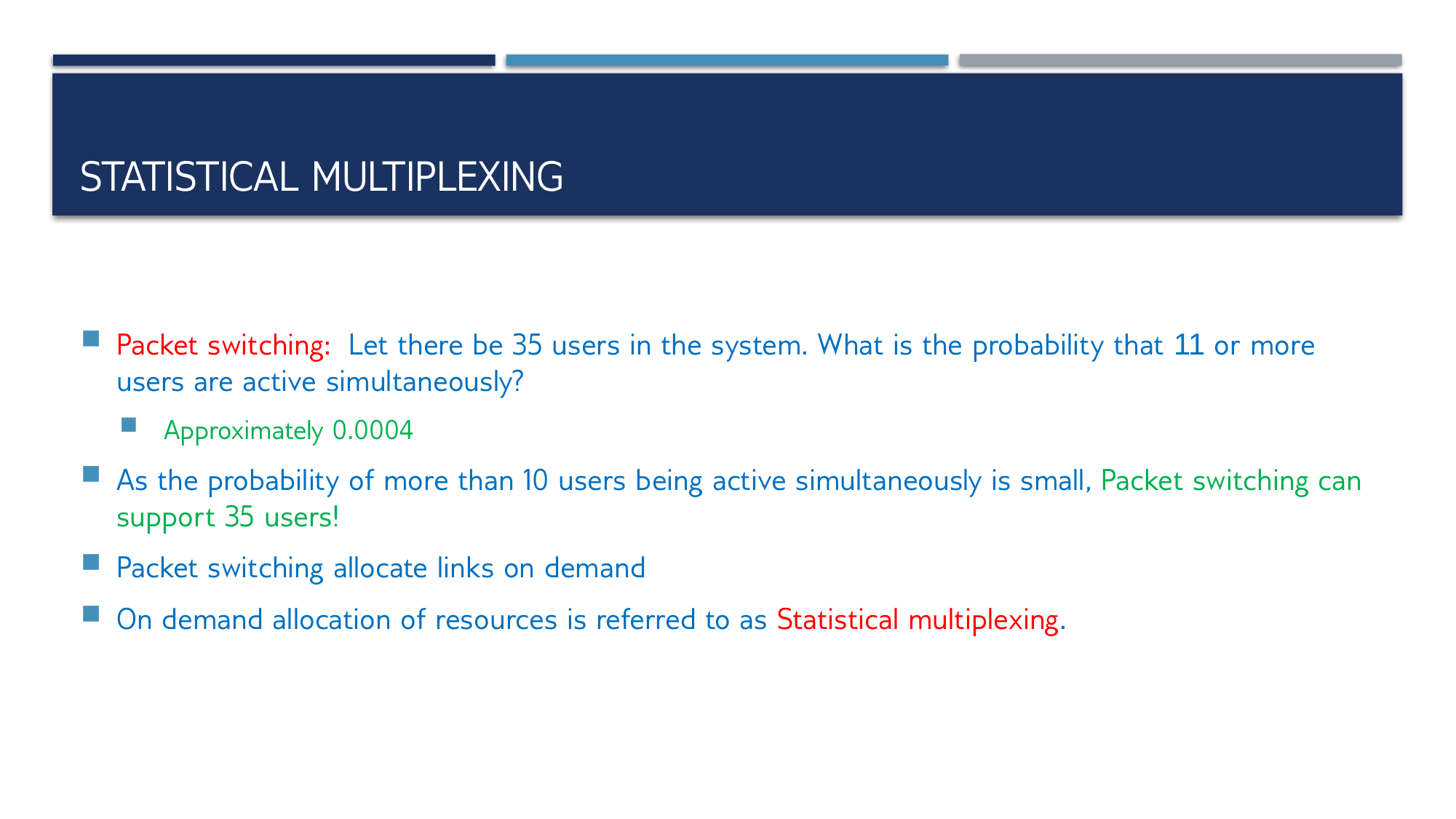

# Statistical multiplexing
Packet switching:  Let there be 35 users in the system. What is the probability that 11 or more users are active simultaneously?
 Approximately 0.0004
As the probability of more than 10 users being active simultaneously is small, Packet switching can support 35 users!
Packet switching allocate links on demand
On demand allocation of resources is referred to as Statistical multiplexing.